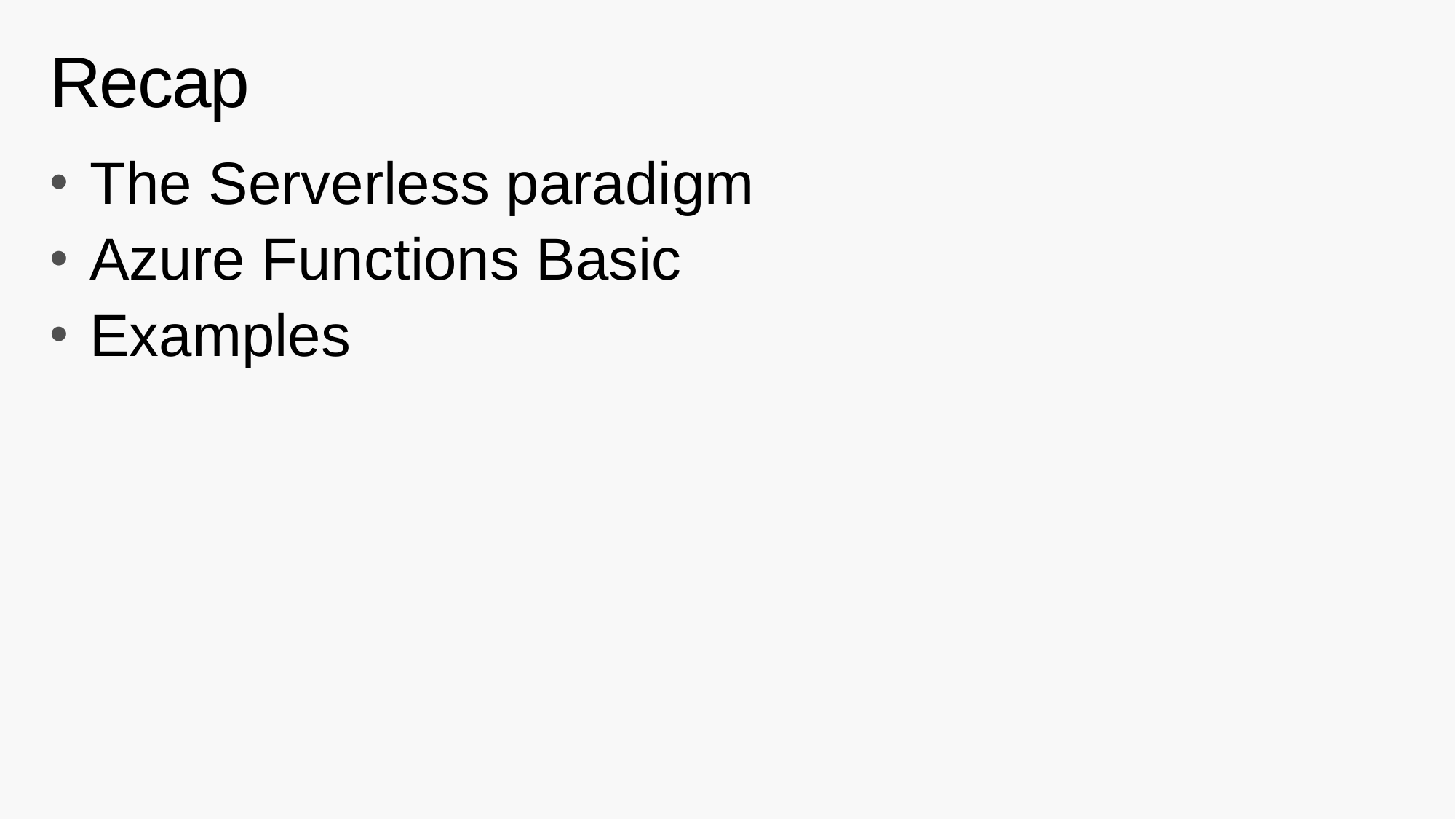

# Recap
The Serverless paradigm
Azure Functions Basic
Examples